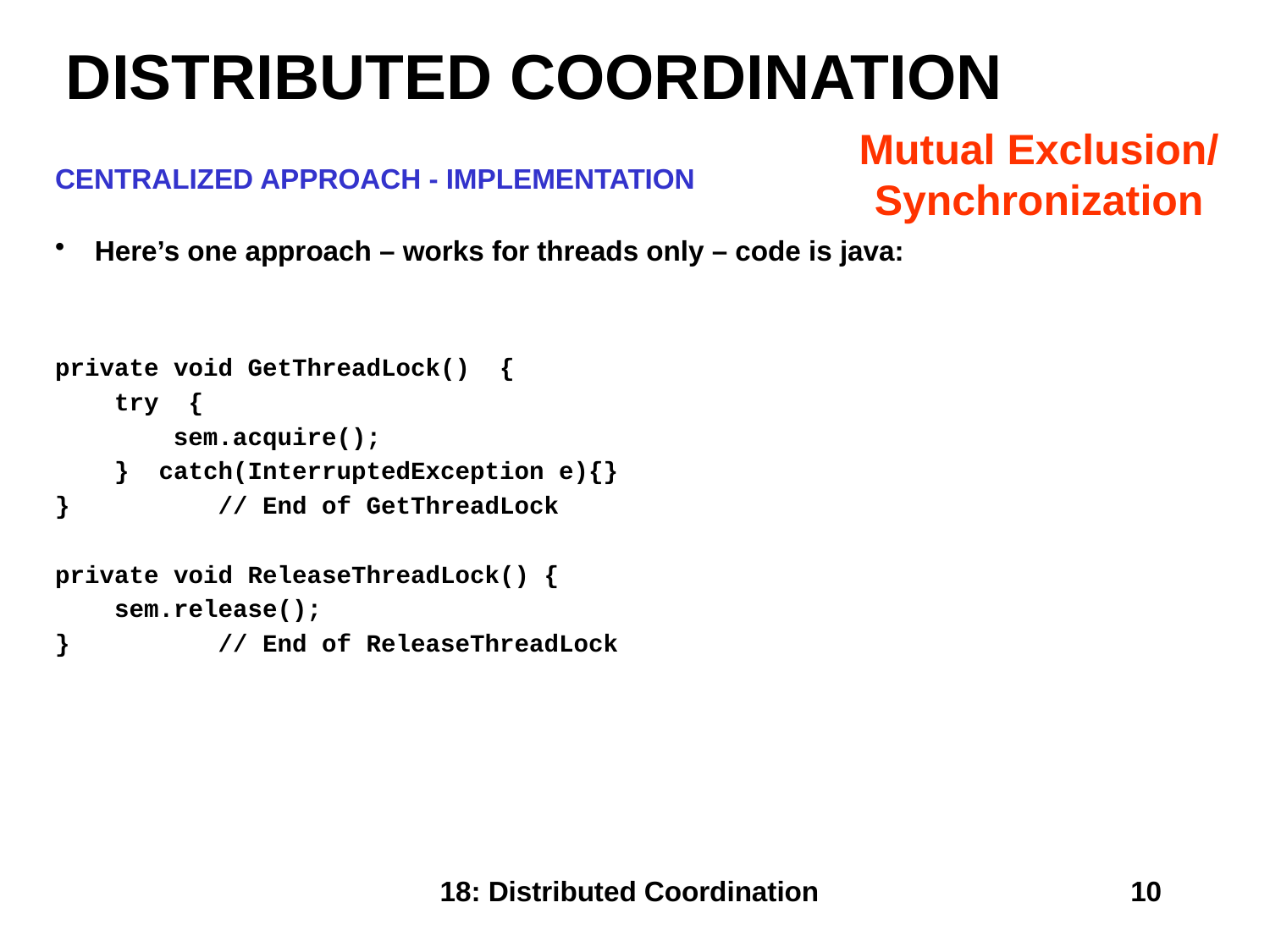

# DISTRIBUTED COORDINATION
Mutual Exclusion/
Synchronization
CENTRALIZED APPROACH - IMPLEMENTATION

Here’s one approach – works for threads only – code is java:

private void GetThreadLock()  {
    try  {
        sem.acquire();
    }  catch(InterruptedException e){}
}          // End of GetThreadLock

private void ReleaseThreadLock() {
    sem.release();
}          // End of ReleaseThreadLock
18: Distributed Coordination
10